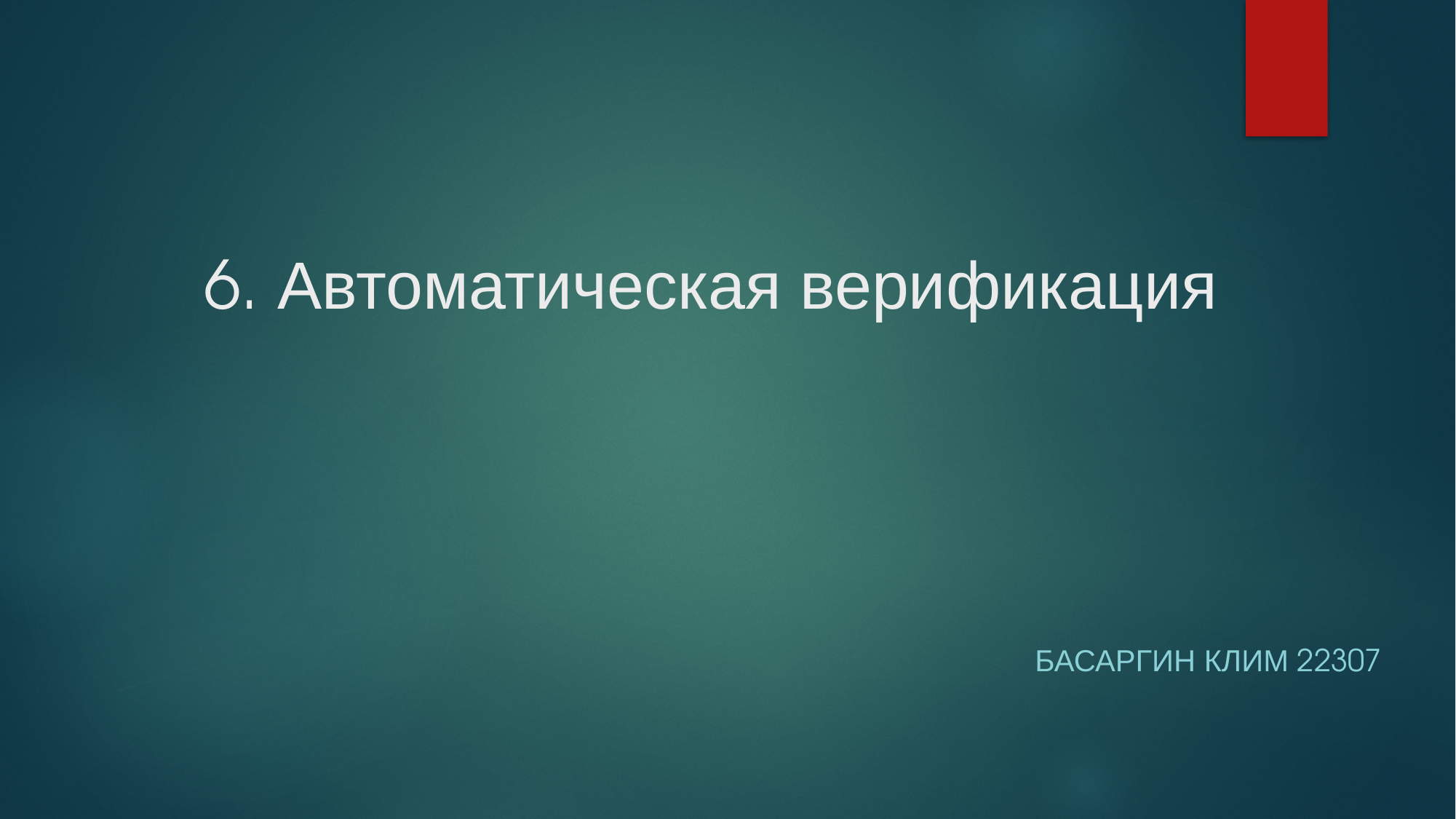

# 6. Автоматическая верификация
Басаргин Клим 22307